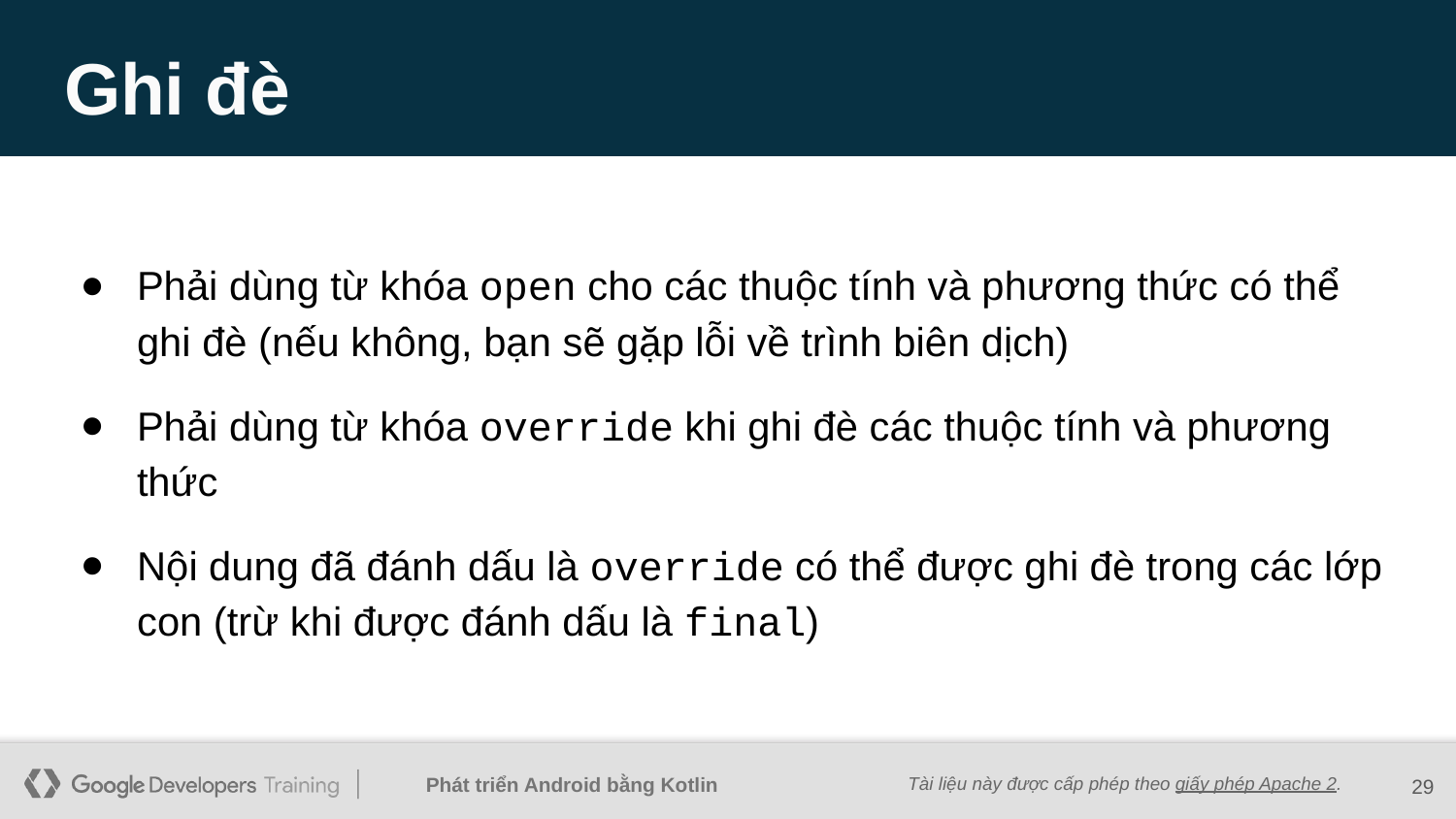

# Ghi đè
Phải dùng từ khóa open cho các thuộc tính và phương thức có thể ghi đè (nếu không, bạn sẽ gặp lỗi về trình biên dịch)
Phải dùng từ khóa override khi ghi đè các thuộc tính và phương thức
Nội dung đã đánh dấu là override có thể được ghi đè trong các lớp con (trừ khi được đánh dấu là final)
29